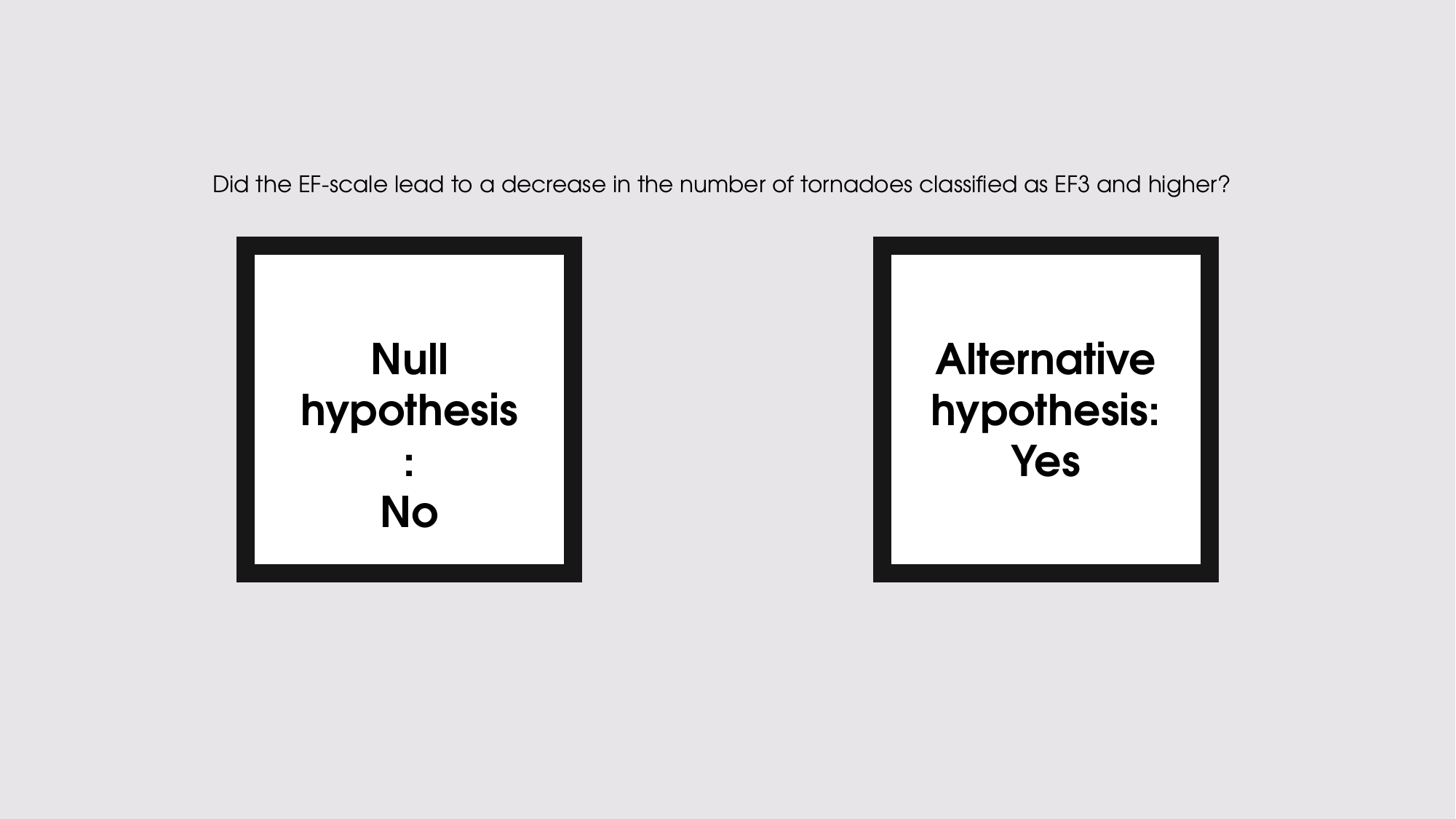

Did the EF-scale lead to a decrease in the number of tornadoes classified as EF3 and higher?

Alternative hypothesis: Yes
Null hypothesis:
No